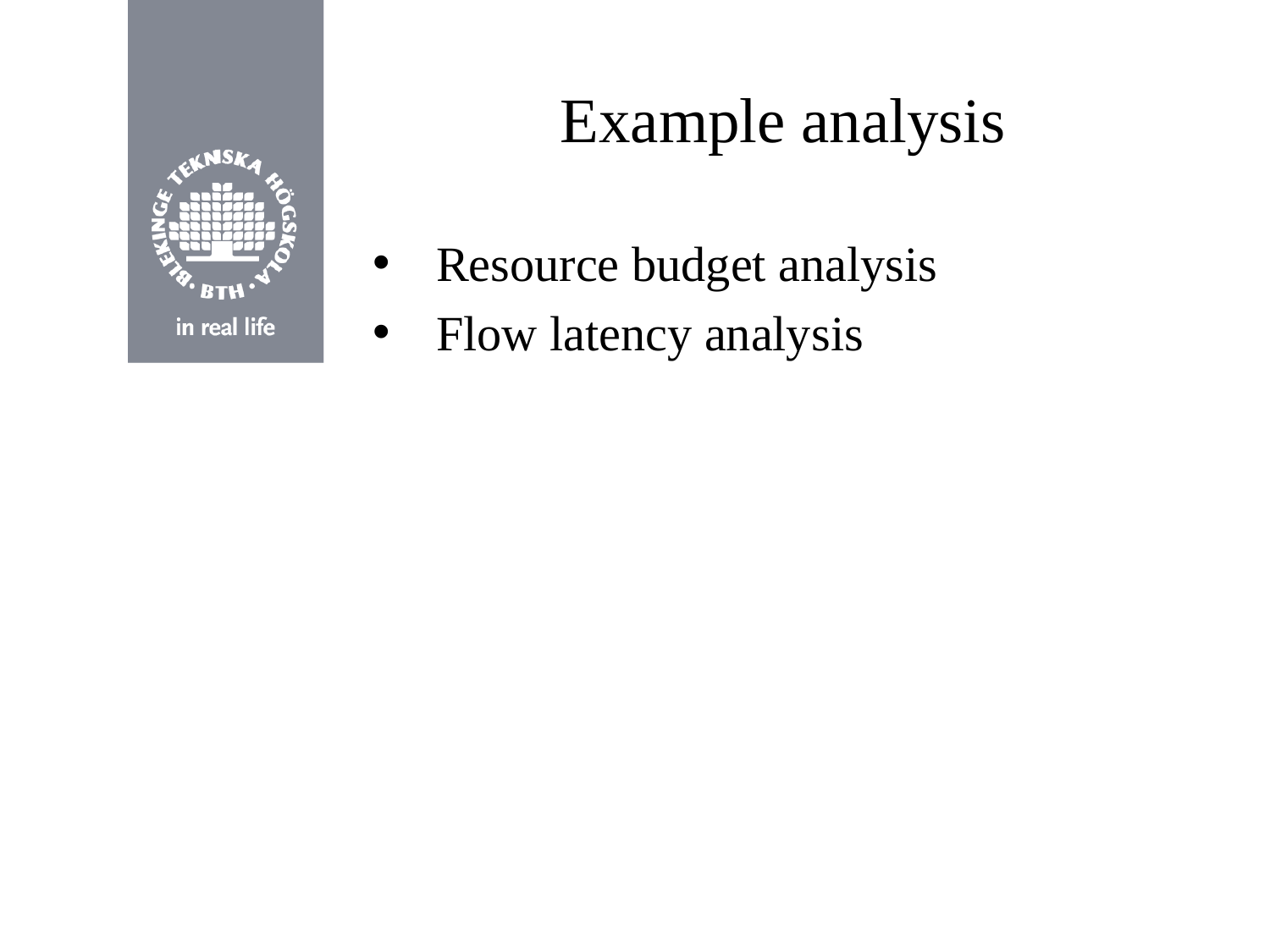

# Example analysis
Resource budget analysis
Flow latency analysis